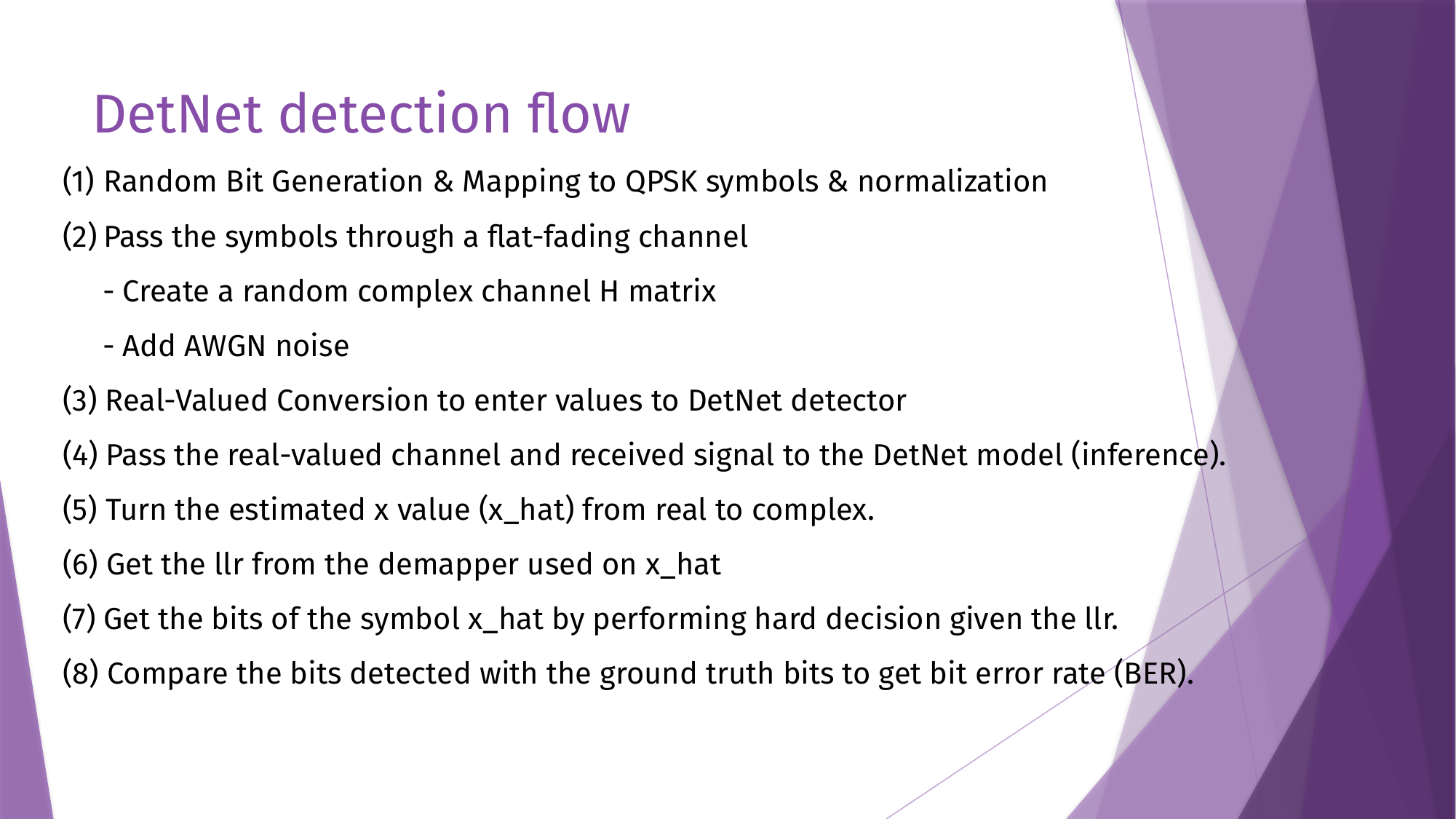

# DetNet detection flow
Random Bit Generation & Mapping to QPSK symbols & normalization
Pass the symbols through a flat-fading channel
     - Create a random complex channel H matrix
     - Add AWGN noise
(3) Real-Valued Conversion to enter values to DetNet detector
(4) Pass the real-valued channel and received signal to the DetNet model (inference).
(5) Turn the estimated x value (x_hat) from real to complex.
(6) Get the llr from the demapper used on x_hat
(7) Get the bits of the symbol x_hat by performing hard decision given the llr.
(8) Compare the bits detected with the ground truth bits to get bit error rate (BER).